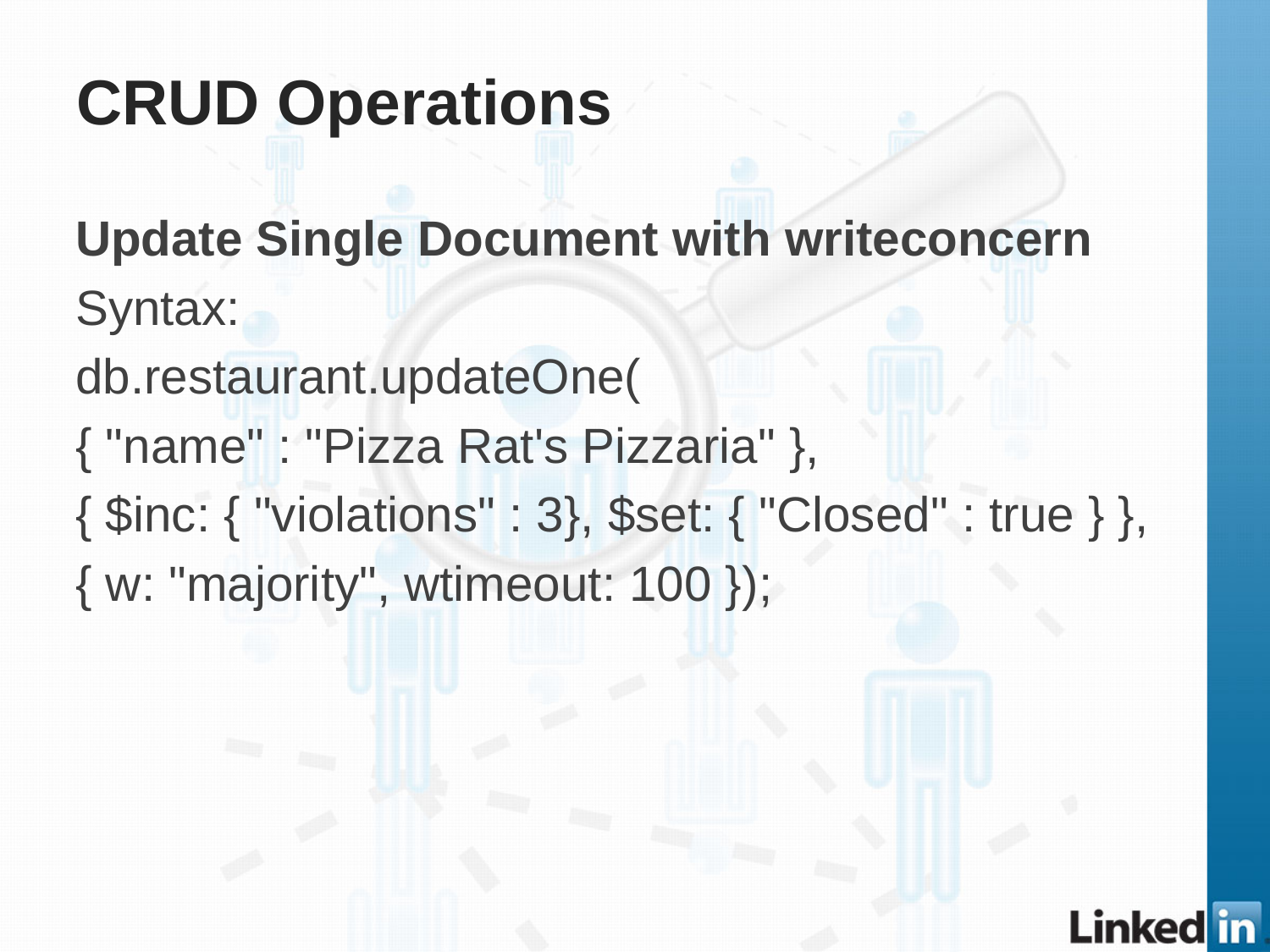

# CRUD Operations
Update Single Document with writeconcern
Syntax:
db.restaurant.updateOne(
{ "name" : "Pizza Rat's Pizzaria" },
{ $inc: { "violations" : 3}, $set: { "Closed" : true } },
{ w: "majority", wtimeout: 100 });